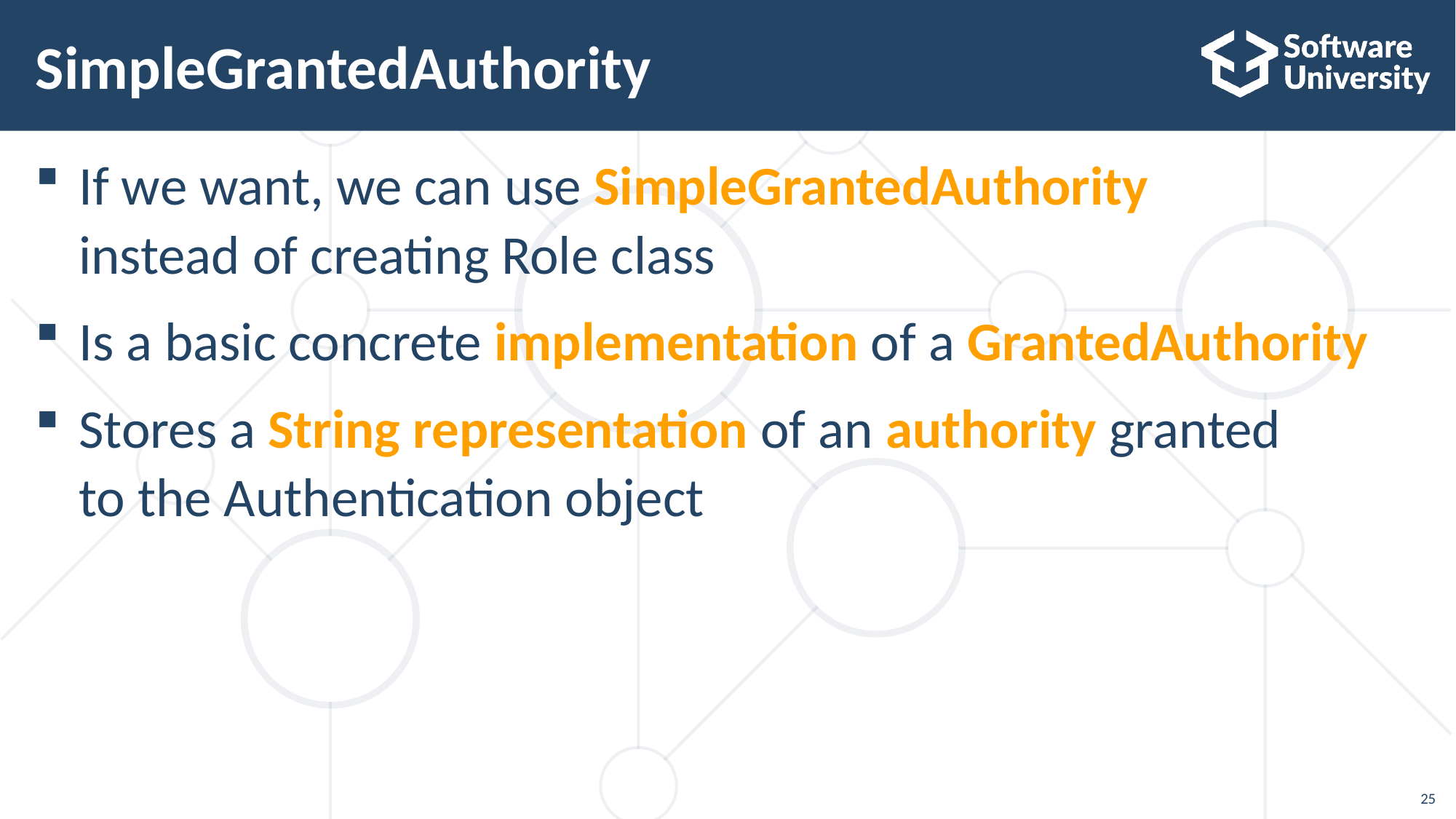

# SimpleGrantedAuthority
If we want, we can use SimpleGrantedAuthority
instead of creating Role class
Is a basic concrete implementation of a GrantedAuthority
Stores a String representation of an authority granted
to the Authentication object
25